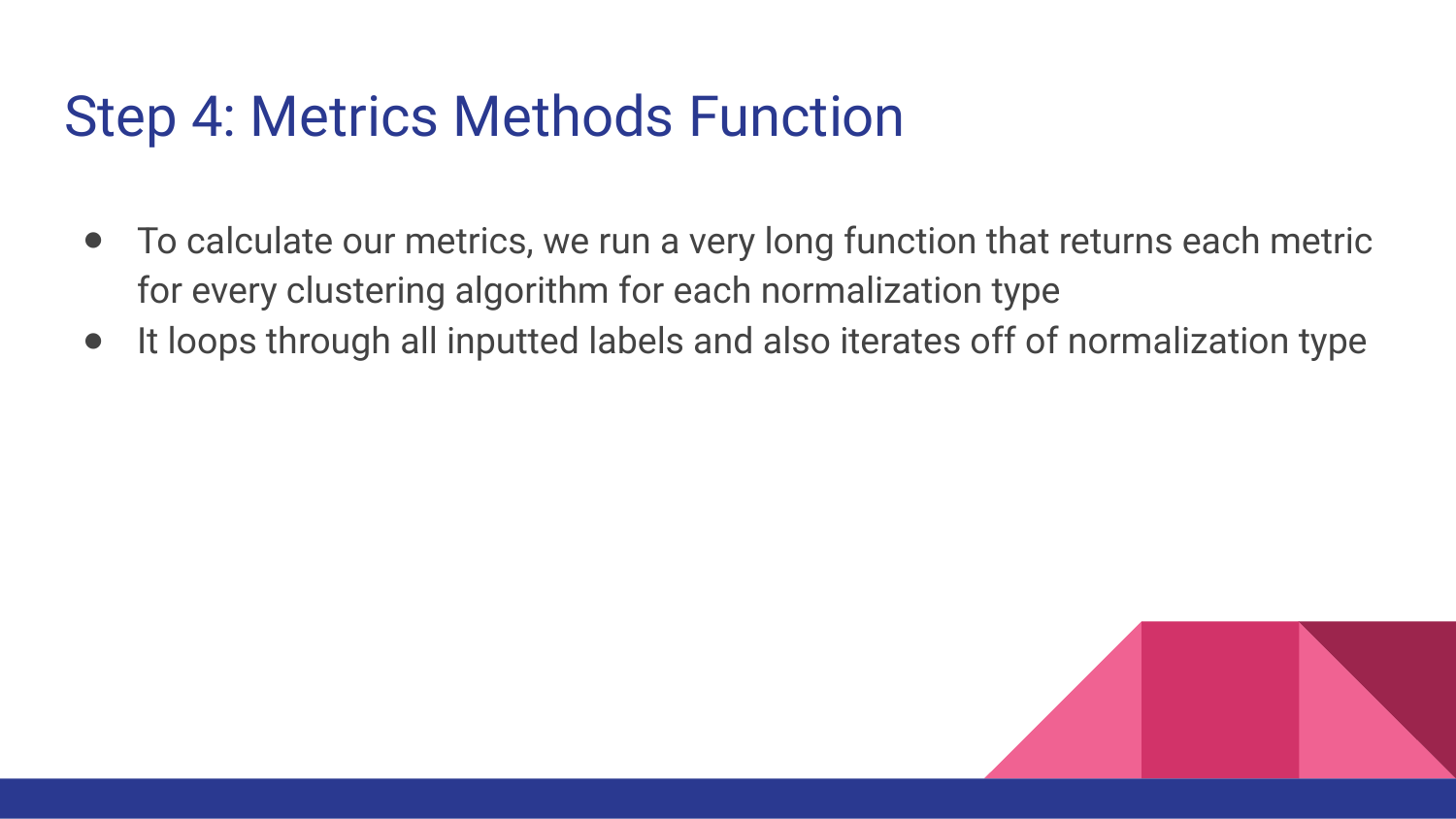

# Step 4: Metrics Methods Function
To calculate our metrics, we run a very long function that returns each metric for every clustering algorithm for each normalization type
It loops through all inputted labels and also iterates off of normalization type